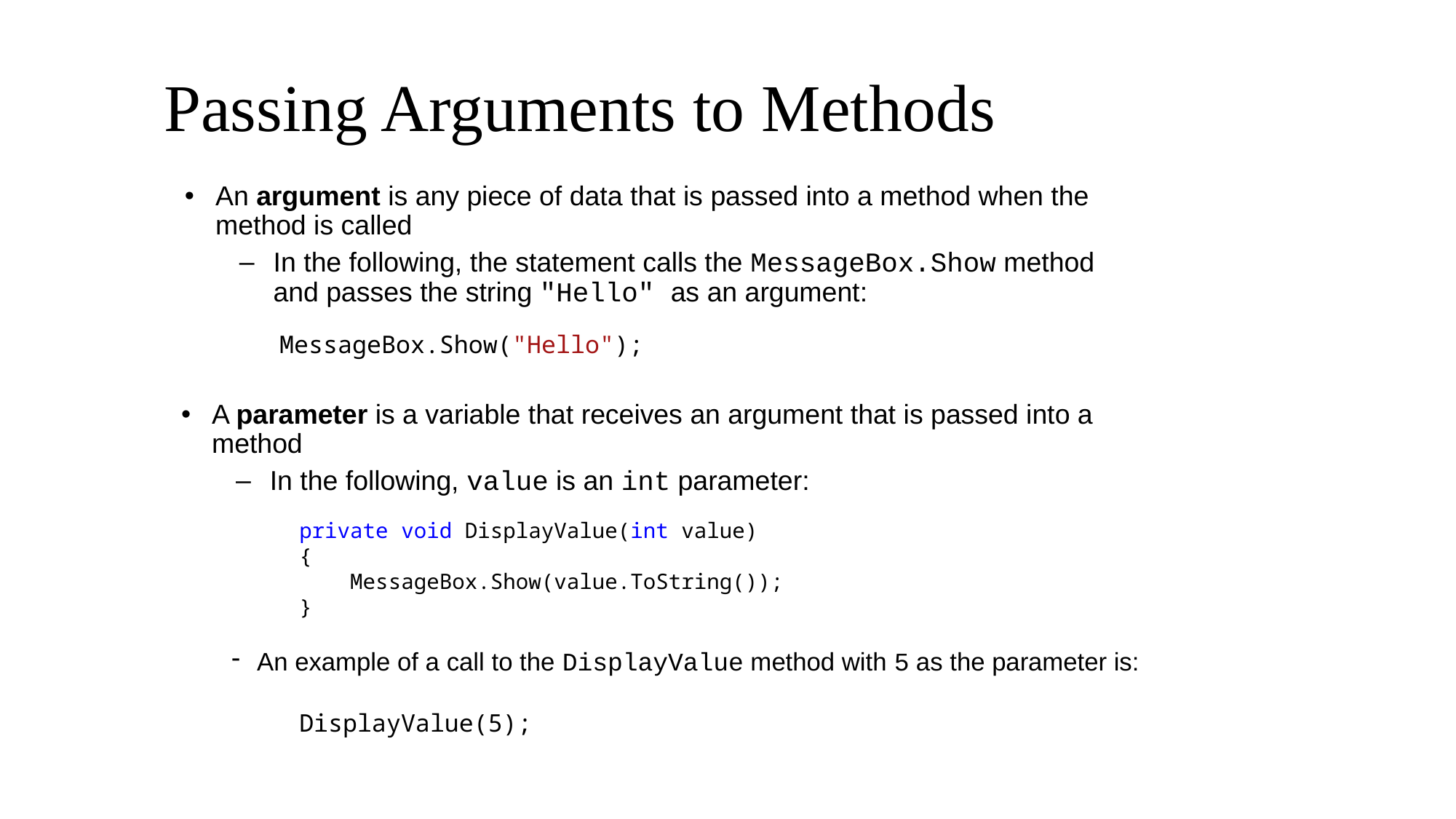

# Passing Arguments to Methods
An argument is any piece of data that is passed into a method when the method is called
In the following, the statement calls the MessageBox.Show method and passes the string "Hello" as an argument:
MessageBox.Show("Hello");
A parameter is a variable that receives an argument that is passed into a method
In the following, value is an int parameter:
private void DisplayValue(int value)
{
    MessageBox.Show(value.ToString());
}
An example of a call to the DisplayValue method with 5 as the parameter is:
DisplayValue(5);